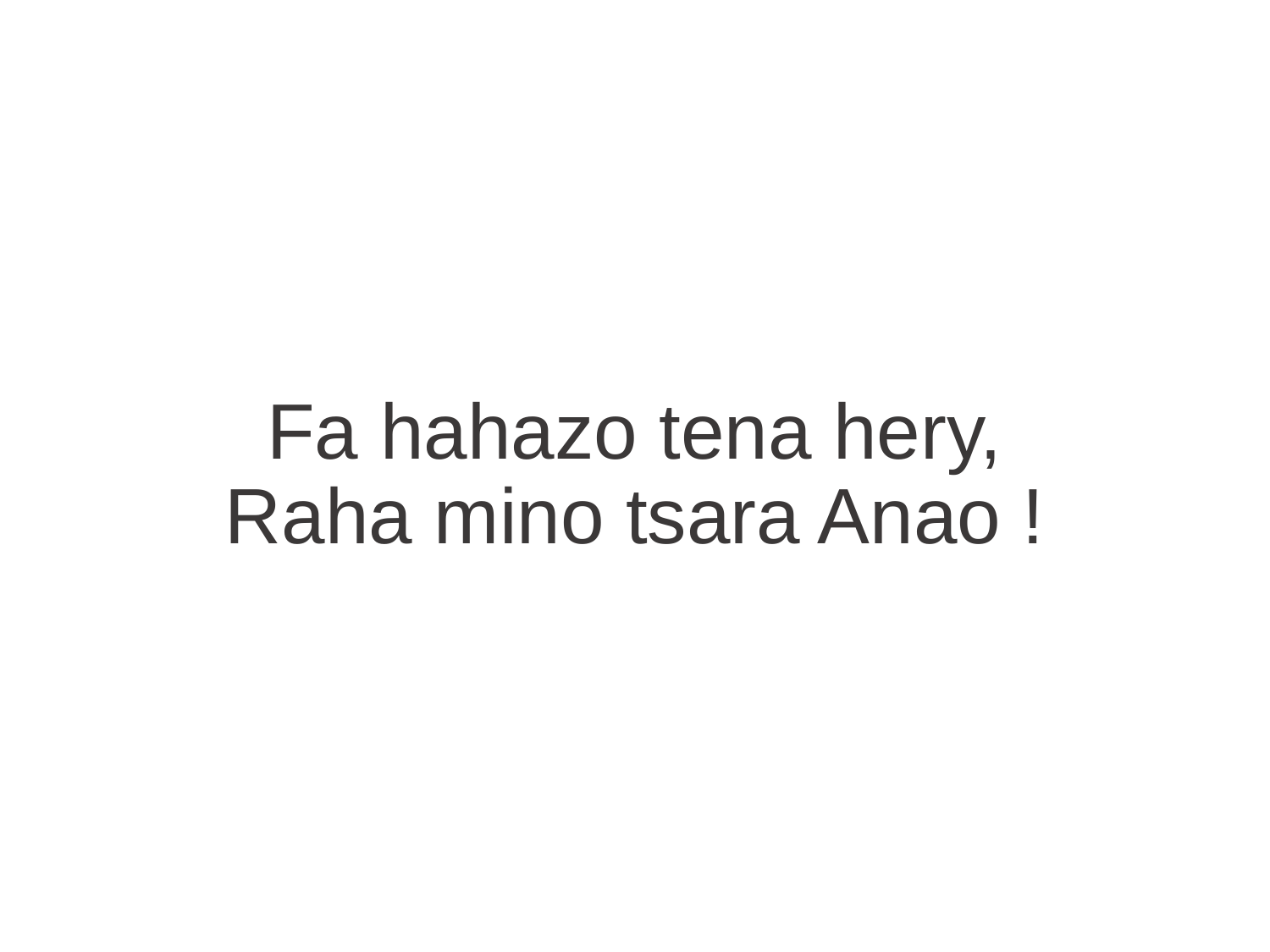

Fa hahazo tena hery,
Raha mino tsara Anao !